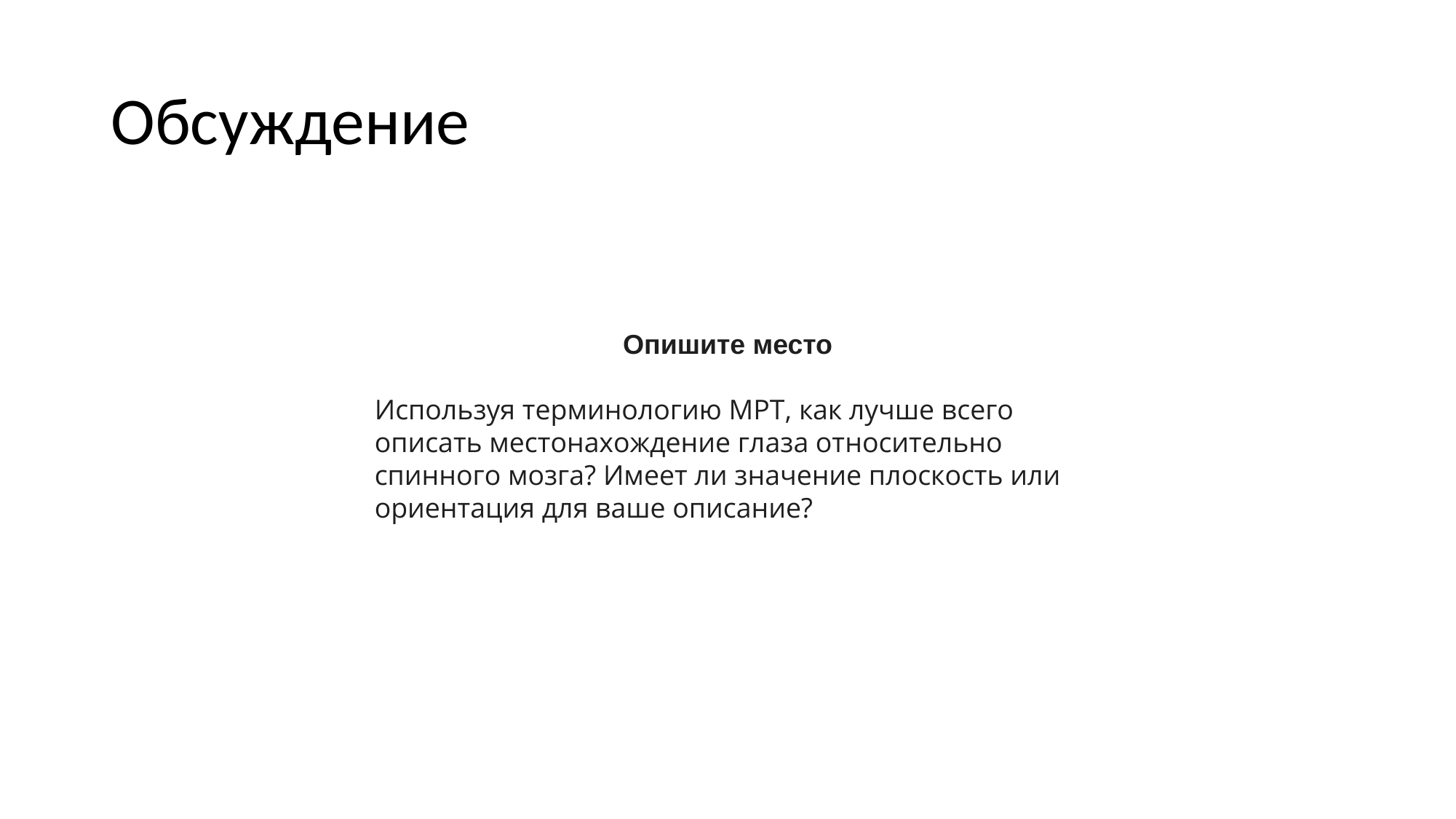

# Обсуждение
Опишите место

Используя терминологию МРТ, как лучше всего описать местонахождение глаза относительно спинного мозга? Имеет ли значение плоскость или ориентация для ваше описание?